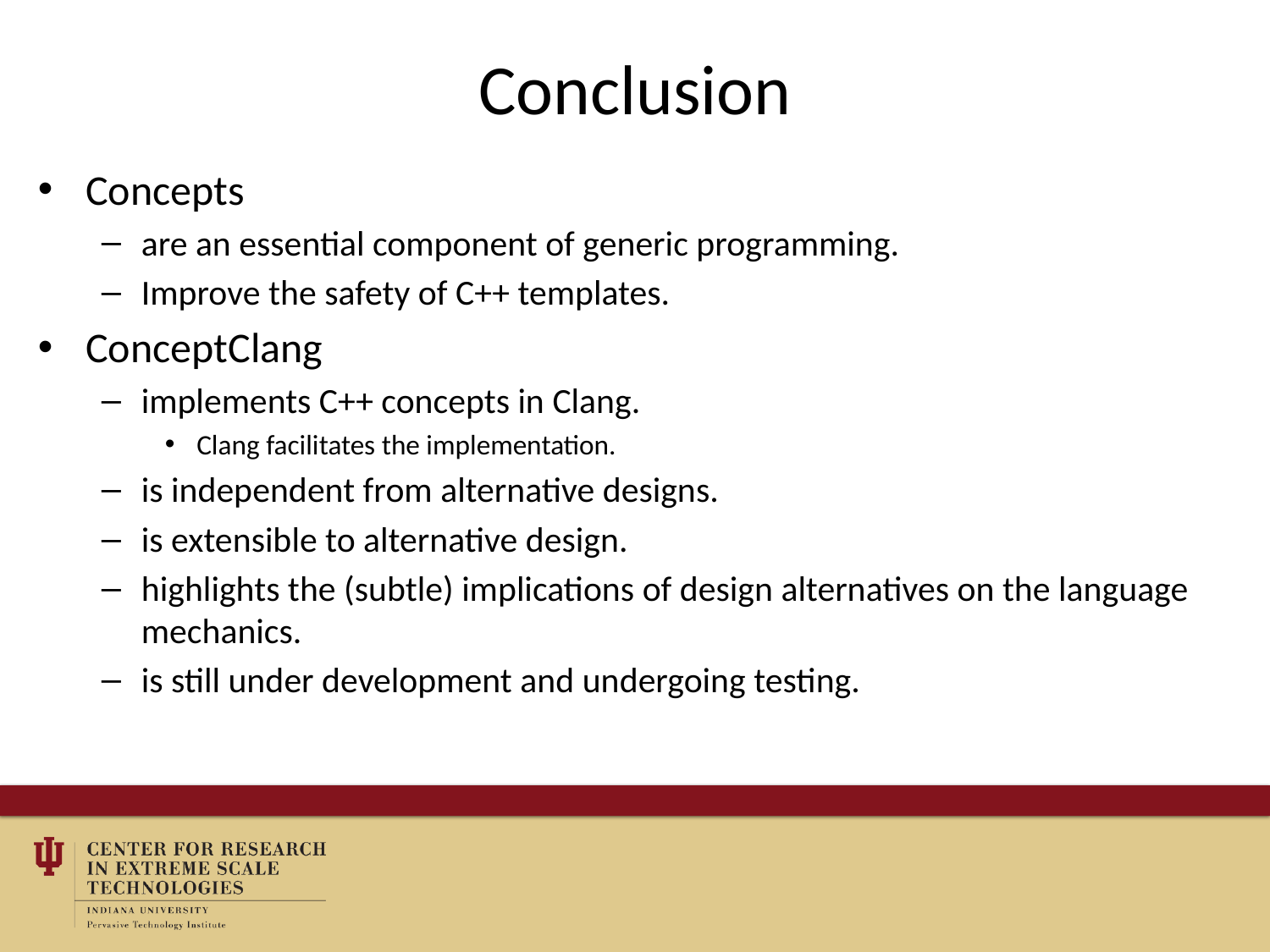

# Conclusion
Concepts
are an essential component of generic programming.
Improve the safety of C++ templates.
ConceptClang
implements C++ concepts in Clang.
Clang facilitates the implementation.
is independent from alternative designs.
is extensible to alternative design.
highlights the (subtle) implications of design alternatives on the language mechanics.
is still under development and undergoing testing.